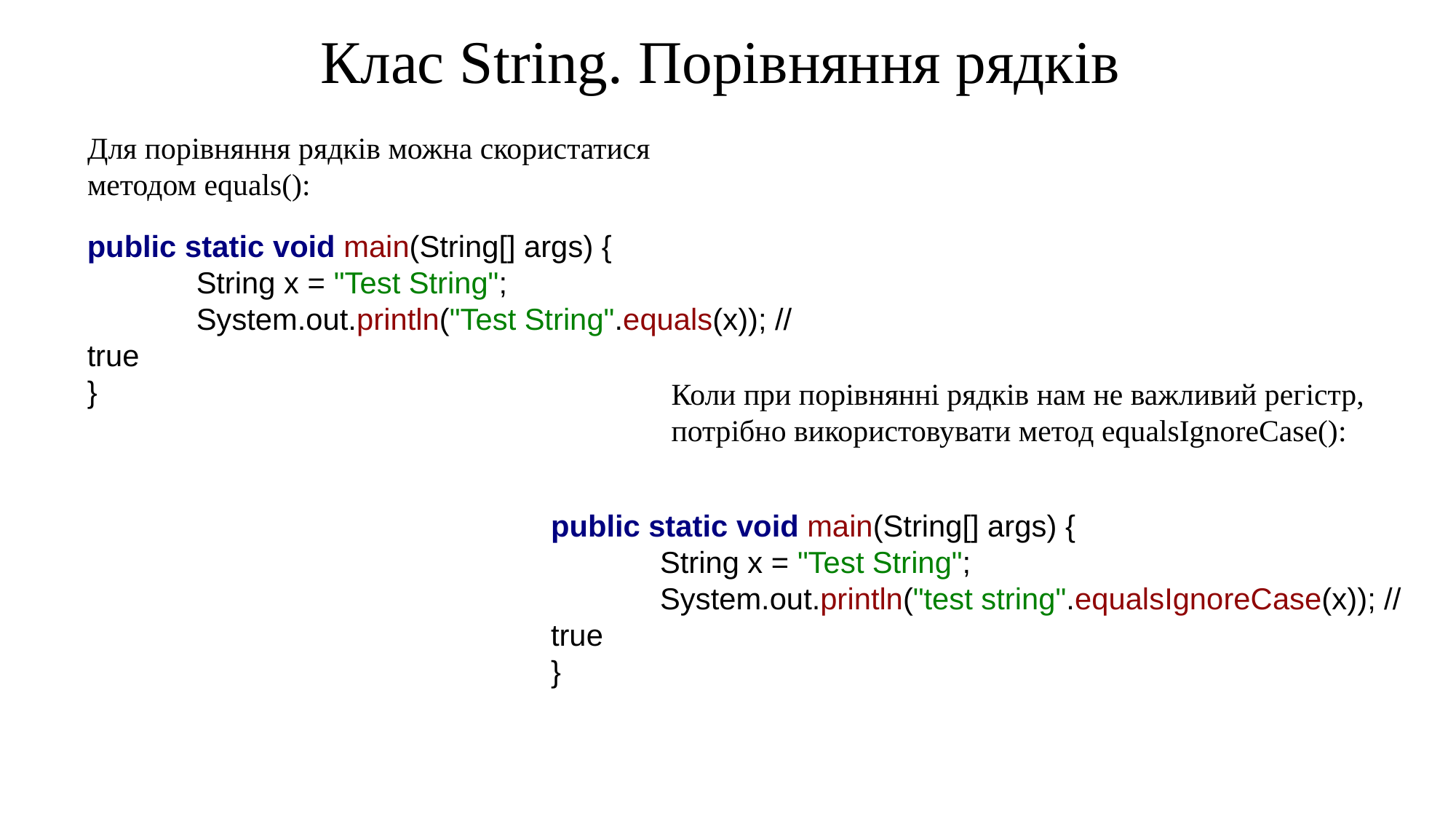

Клас String. Порівняння рядків
Для порівняння рядків можна скористатися методом equals():
public static void main(String[] args) {
	String x = "Test String";
	System.out.println("Test String".equals(x)); // true
}
Коли при порівнянні рядків нам не важливий регістр, потрібно використовувати метод equalsIgnoreCase():
public static void main(String[] args) {
	String x = "Test String";
	System.out.println("test string".equalsIgnoreCase(x)); // true
}